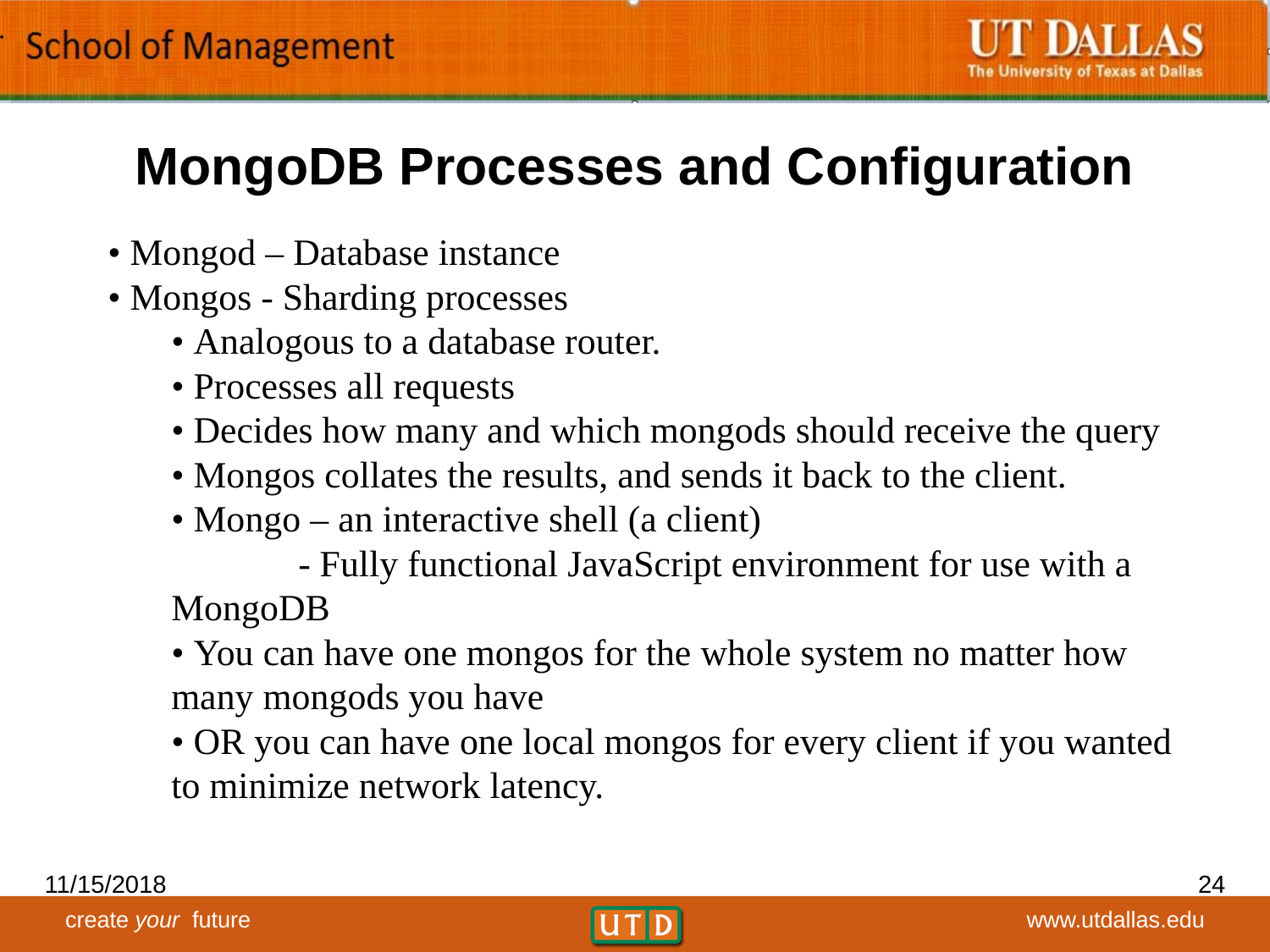

# MongoDB Processes and Configuration
• Mongod – Database instance
• Mongos - Sharding processes
• Analogous to a database router.
• Processes all requests
• Decides how many and which mongods should receive the query
• Mongos collates the results, and sends it back to the client.
• Mongo – an interactive shell (a client)
	- Fully functional JavaScript environment for use with a MongoDB
• You can have one mongos for the whole system no matter how many mongods you have
• OR you can have one local mongos for every client if you wanted to minimize network latency.
11/15/2018
24